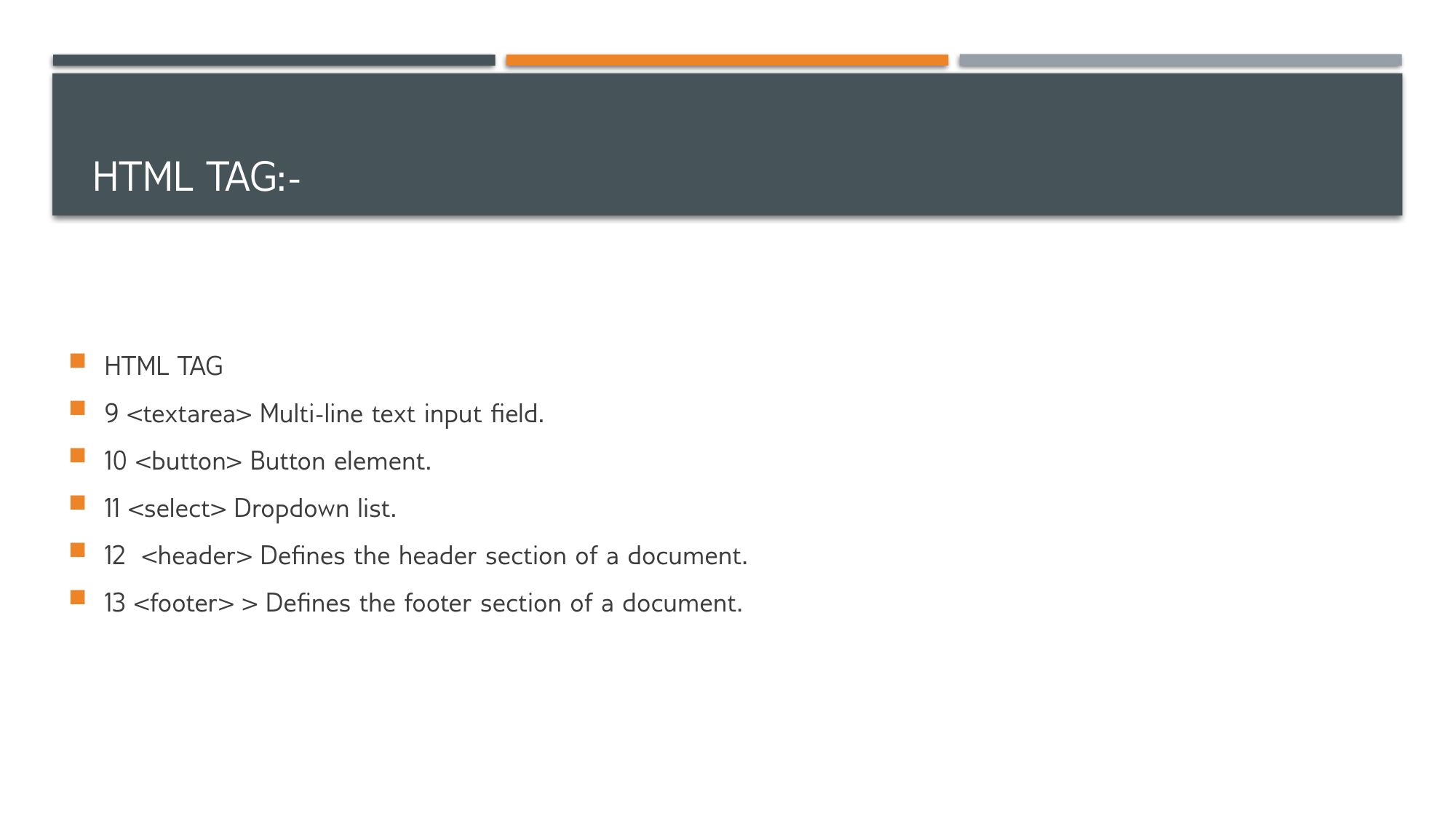

# HTML TAG:-

HTML TAG
9 <textarea> Multi-line text input field.
10 <button> Button element.
11 <select> Dropdown list.
12  <header> Defines the header section of a document.
13 <footer> > Defines the footer section of a document.